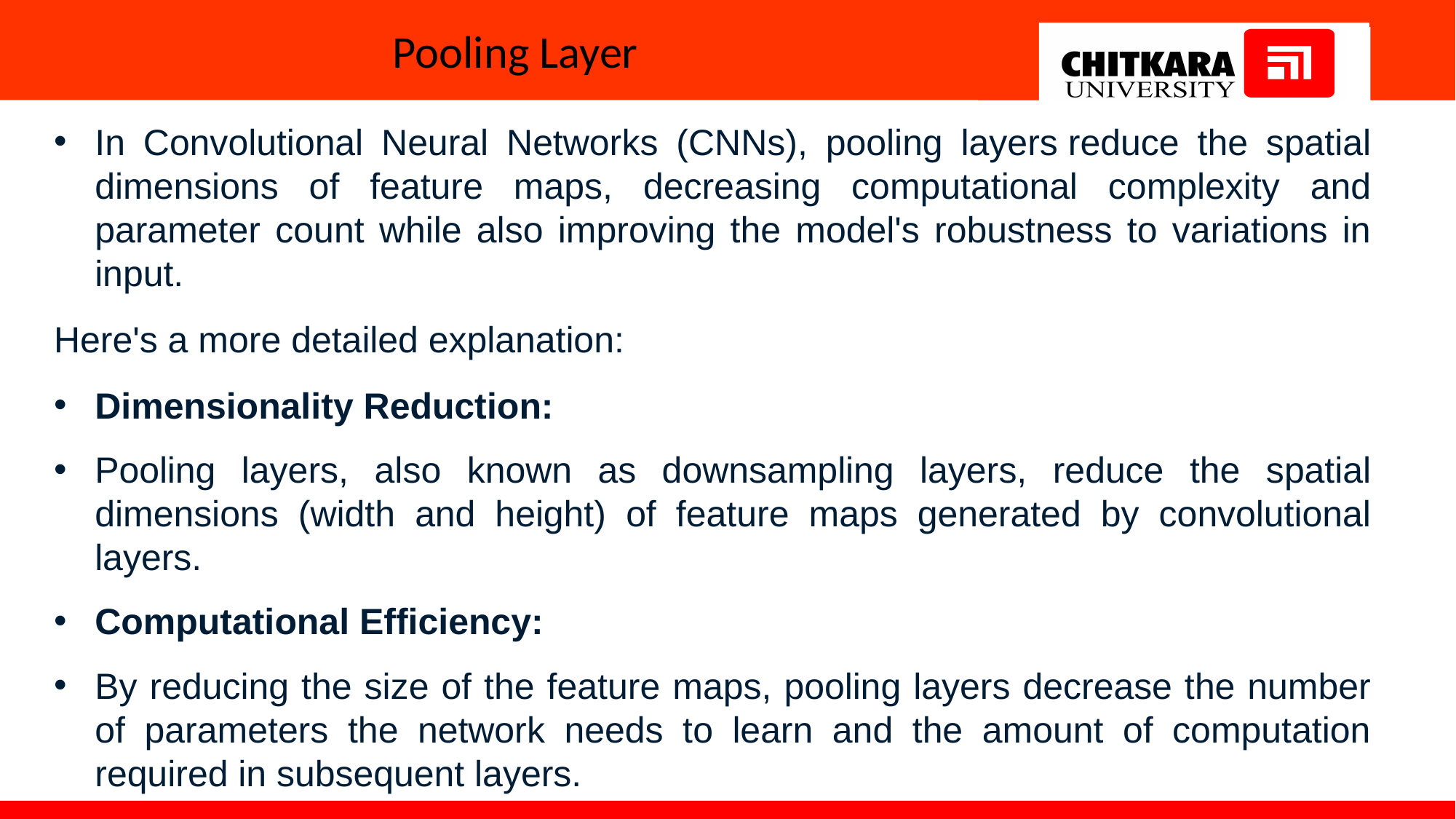

# Pooling Layer
In Convolutional Neural Networks (CNNs), pooling layers reduce the spatial dimensions of feature maps, decreasing computational complexity and parameter count while also improving the model's robustness to variations in input.
Here's a more detailed explanation:
Dimensionality Reduction:
Pooling layers, also known as downsampling layers, reduce the spatial dimensions (width and height) of feature maps generated by convolutional layers.
Computational Efficiency:
By reducing the size of the feature maps, pooling layers decrease the number of parameters the network needs to learn and the amount of computation required in subsequent layers.